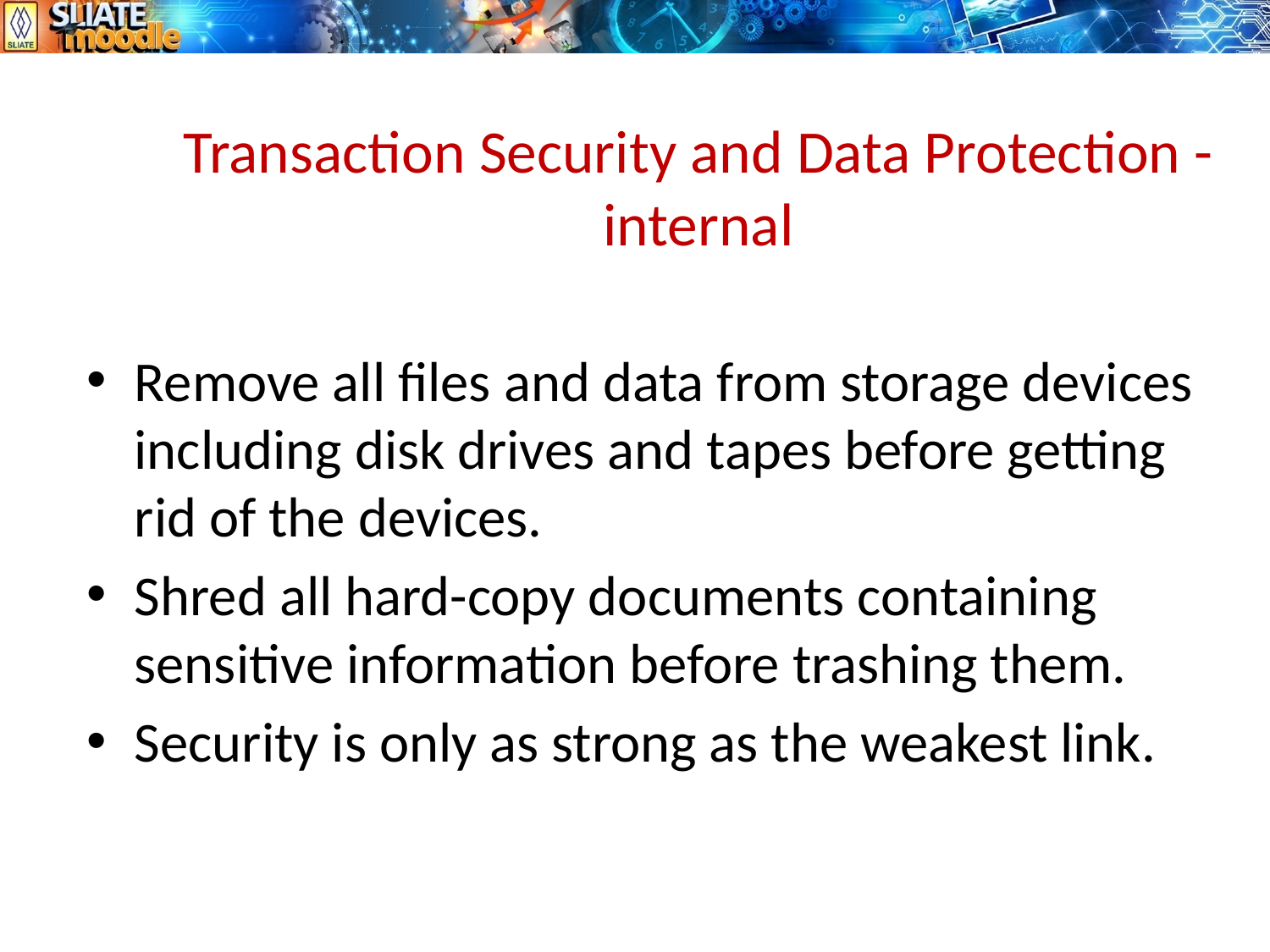

# Transaction Security and Data Protection - internal
Remove all files and data from storage devices including disk drives and tapes before getting rid of the devices.
Shred all hard-copy documents containing sensitive information before trashing them.
Security is only as strong as the weakest link.